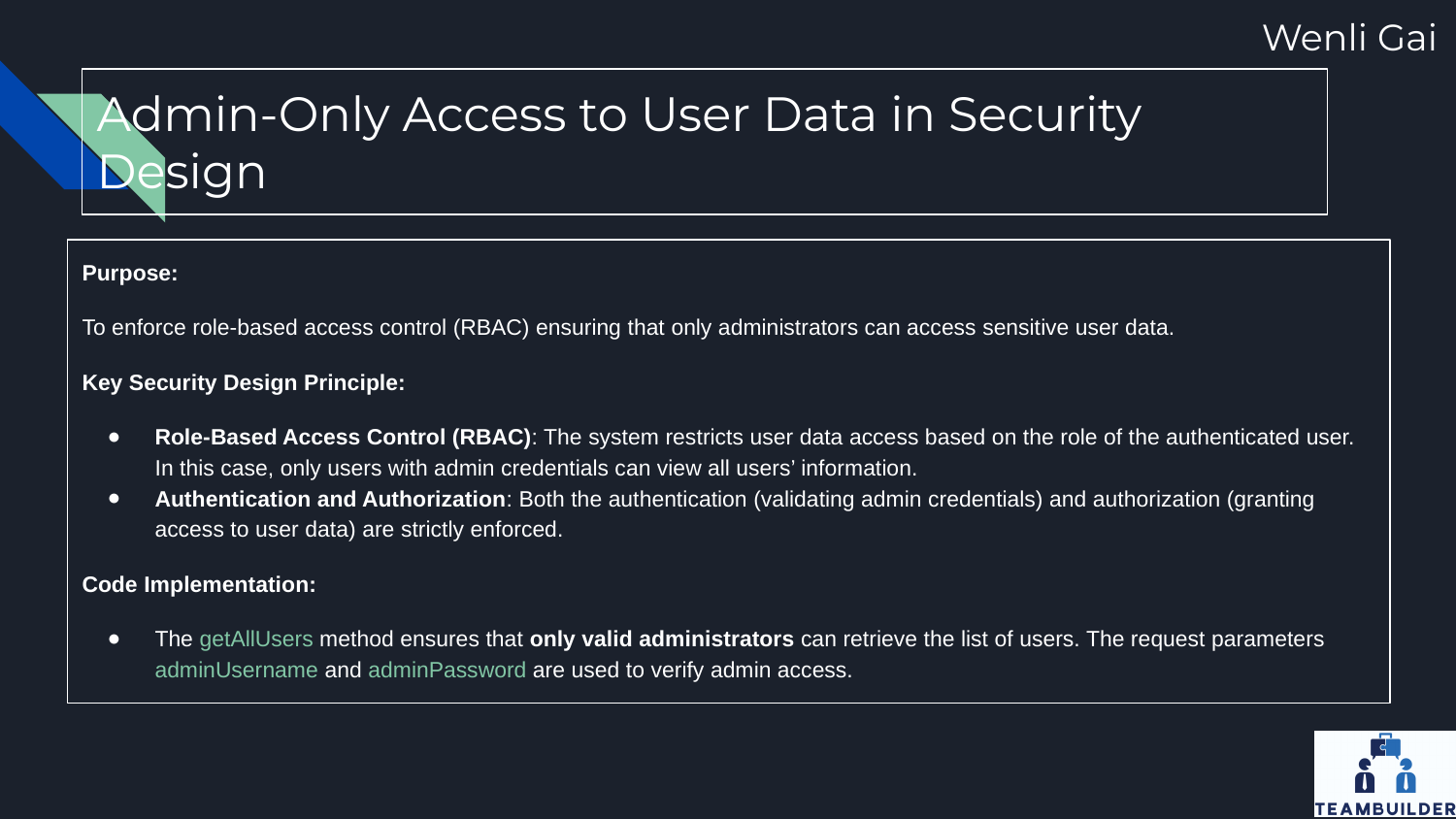

Wenli Gai
# Admin-Only Access to User Data in Security Design
Purpose:
To enforce role-based access control (RBAC) ensuring that only administrators can access sensitive user data.
Key Security Design Principle:
Role-Based Access Control (RBAC): The system restricts user data access based on the role of the authenticated user. In this case, only users with admin credentials can view all users’ information.
Authentication and Authorization: Both the authentication (validating admin credentials) and authorization (granting access to user data) are strictly enforced.
Code Implementation:
The getAllUsers method ensures that only valid administrators can retrieve the list of users. The request parameters adminUsername and adminPassword are used to verify admin access.